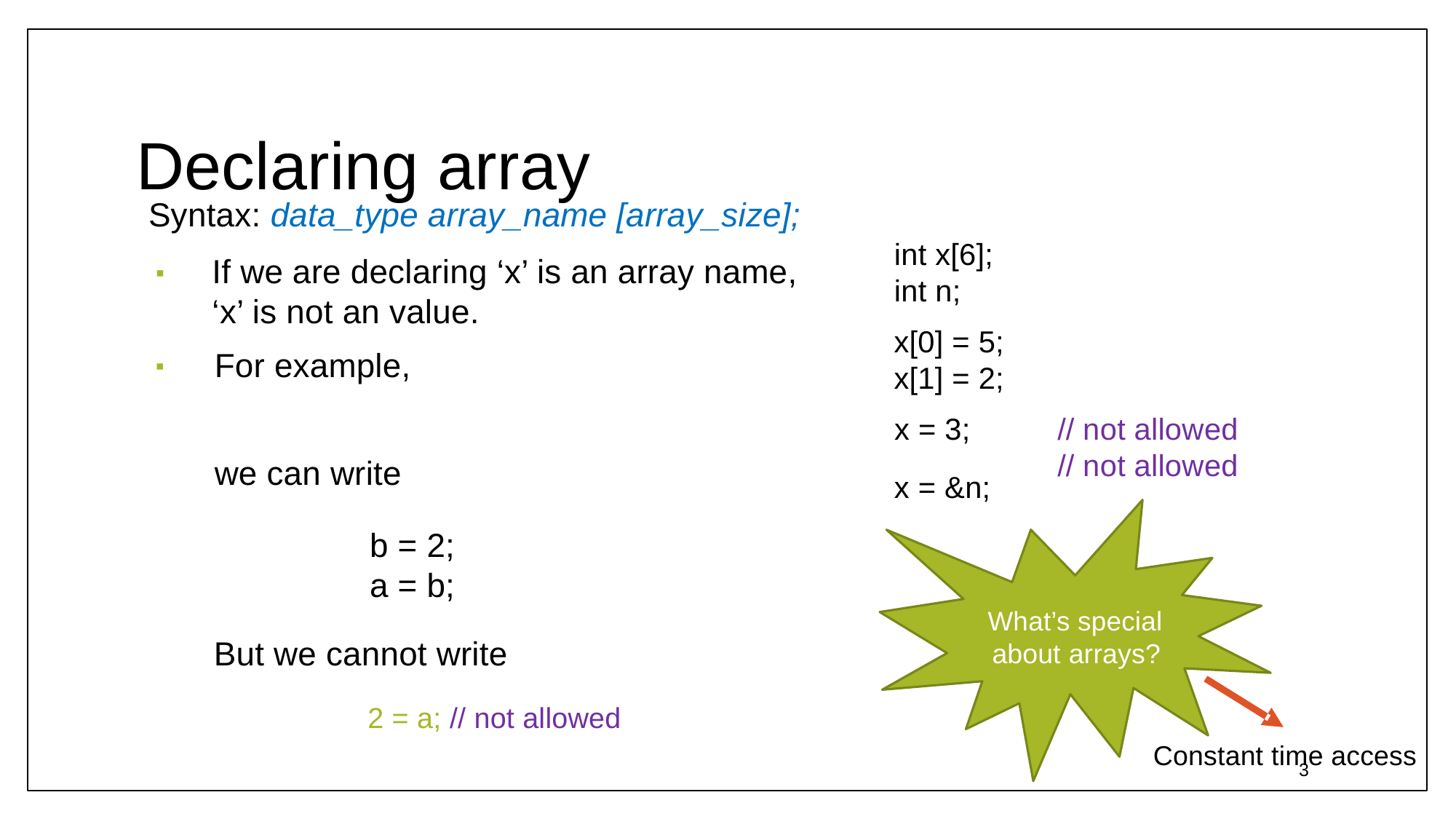

Declaring array
Syntax: data_type array_name [array_size];
int x[6];
int n;
If we are declaring ‘x’ is an array name,
‘x’ is not an value.
▪
x[0] = 5;
x[1] = 2;
For example,
▪
x = 3;
// not allowed
// not allowed
we can write
x = &n;

b = 2;
a = b;
What’s special
about arrays?
But we cannot write

2 = a; // not allowed
Constant time access
3